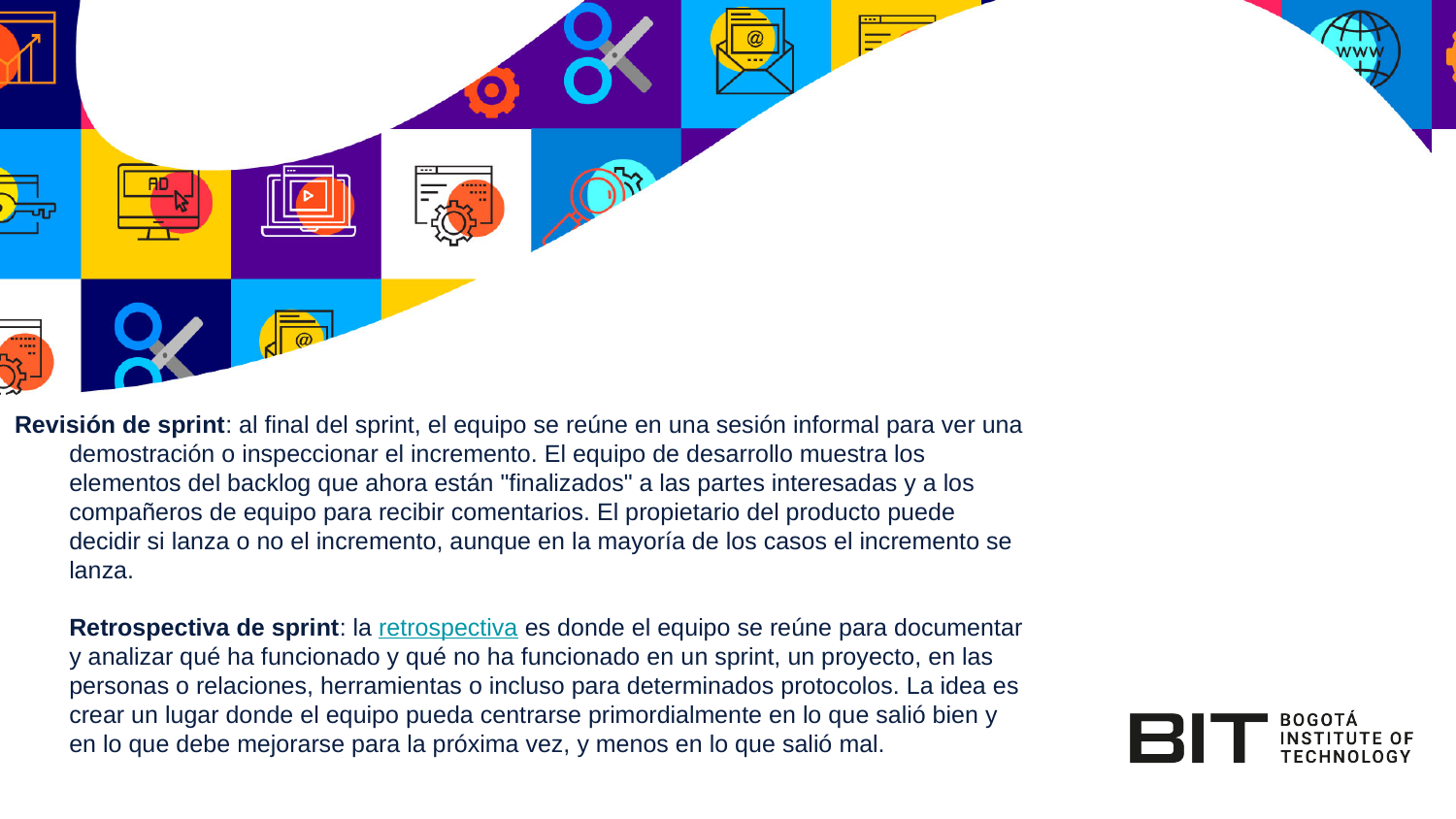

Revisión de sprint: al final del sprint, el equipo se reúne en una sesión informal para ver una demostración o inspeccionar el incremento. El equipo de desarrollo muestra los elementos del backlog que ahora están "finalizados" a las partes interesadas y a los compañeros de equipo para recibir comentarios. El propietario del producto puede decidir si lanza o no el incremento, aunque en la mayoría de los casos el incremento se lanza.
Retrospectiva de sprint: la retrospectiva es donde el equipo se reúne para documentar y analizar qué ha funcionado y qué no ha funcionado en un sprint, un proyecto, en las personas o relaciones, herramientas o incluso para determinados protocolos. La idea es crear un lugar donde el equipo pueda centrarse primordialmente en lo que salió bien y en lo que debe mejorarse para la próxima vez, y menos en lo que salió mal.